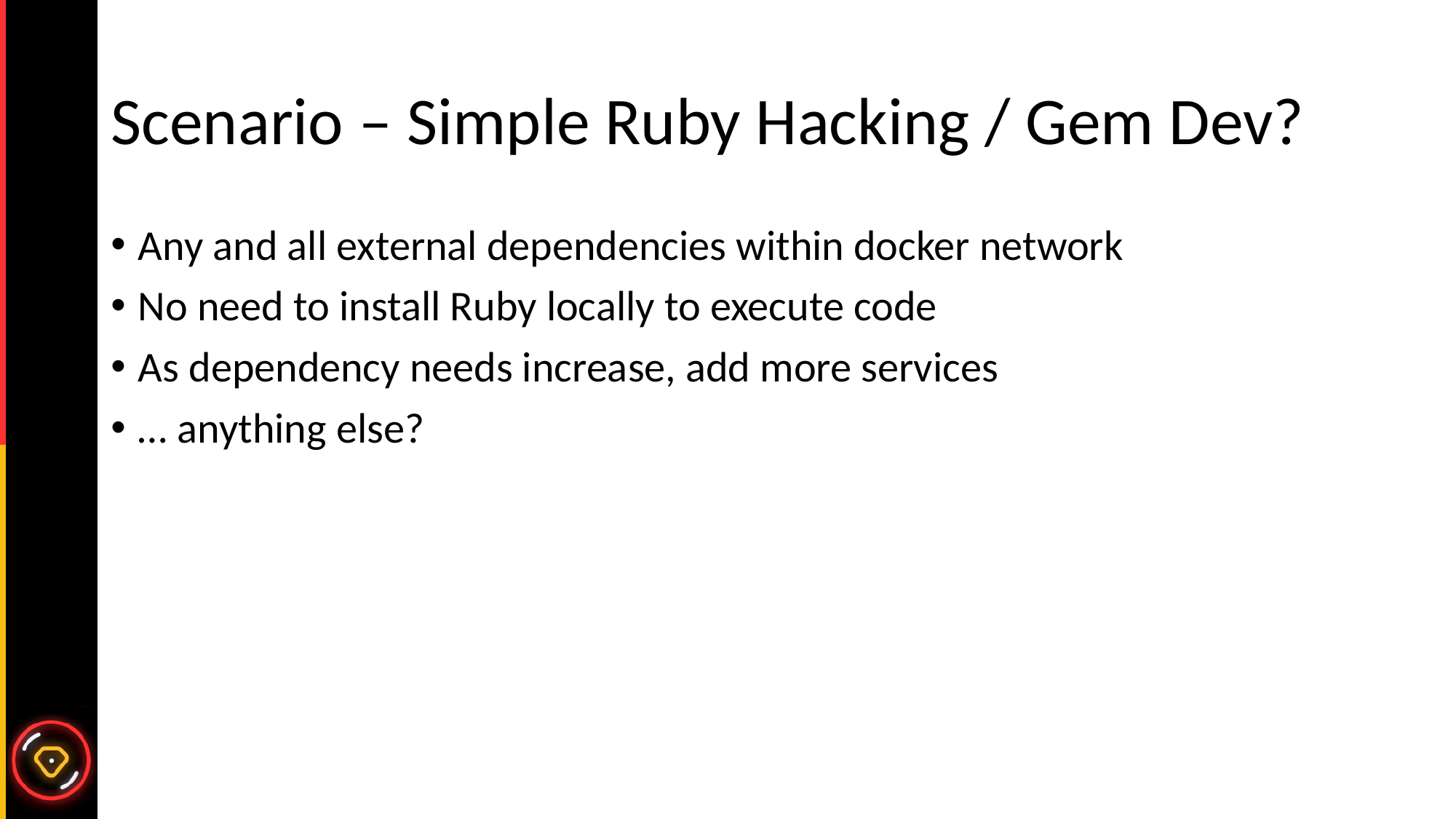

# Scenario – Simple Ruby Hacking / Gem Dev?
Any and all external dependencies within docker network
No need to install Ruby locally to execute code
As dependency needs increase, add more services
… anything else?